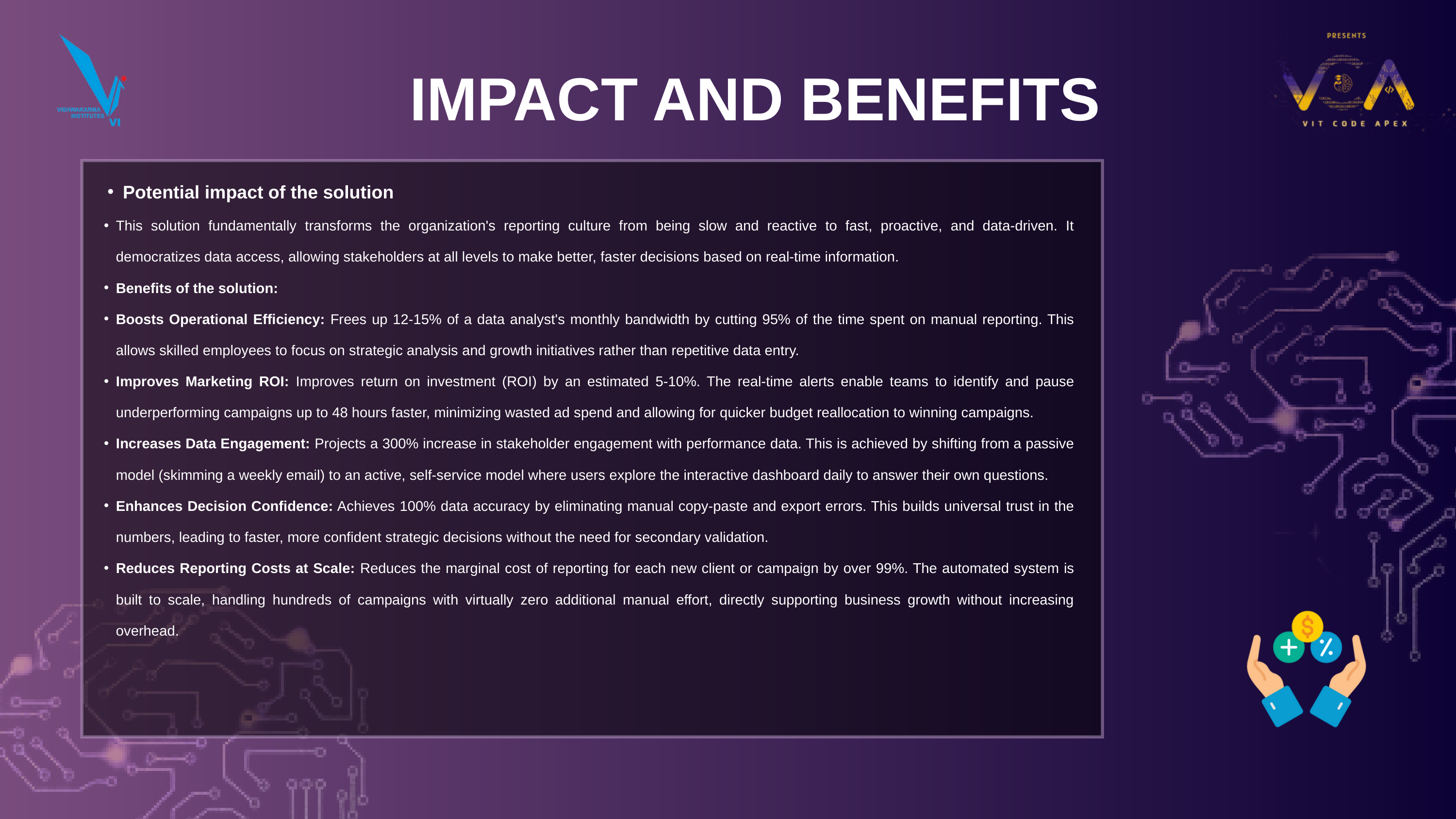

IMPACT AND BENEFITS

Potential impact of the solution
This solution fundamentally transforms the organization's reporting culture from being slow and reactive to fast, proactive, and data-driven. It democratizes data access, allowing stakeholders at all levels to make better, faster decisions based on real-time information.
Benefits of the solution:
Boosts Operational Efficiency: Frees up 12-15% of a data analyst's monthly bandwidth by cutting 95% of the time spent on manual reporting. This allows skilled employees to focus on strategic analysis and growth initiatives rather than repetitive data entry.
Improves Marketing ROI: Improves return on investment (ROI) by an estimated 5-10%. The real-time alerts enable teams to identify and pause underperforming campaigns up to 48 hours faster, minimizing wasted ad spend and allowing for quicker budget reallocation to winning campaigns.
Increases Data Engagement: Projects a 300% increase in stakeholder engagement with performance data. This is achieved by shifting from a passive model (skimming a weekly email) to an active, self-service model where users explore the interactive dashboard daily to answer their own questions.
Enhances Decision Confidence: Achieves 100% data accuracy by eliminating manual copy-paste and export errors. This builds universal trust in the numbers, leading to faster, more confident strategic decisions without the need for secondary validation.
Reduces Reporting Costs at Scale: Reduces the marginal cost of reporting for each new client or campaign by over 99%. The automated system is built to scale, handling hundreds of campaigns with virtually zero additional manual effort, directly supporting business growth without increasing overhead.